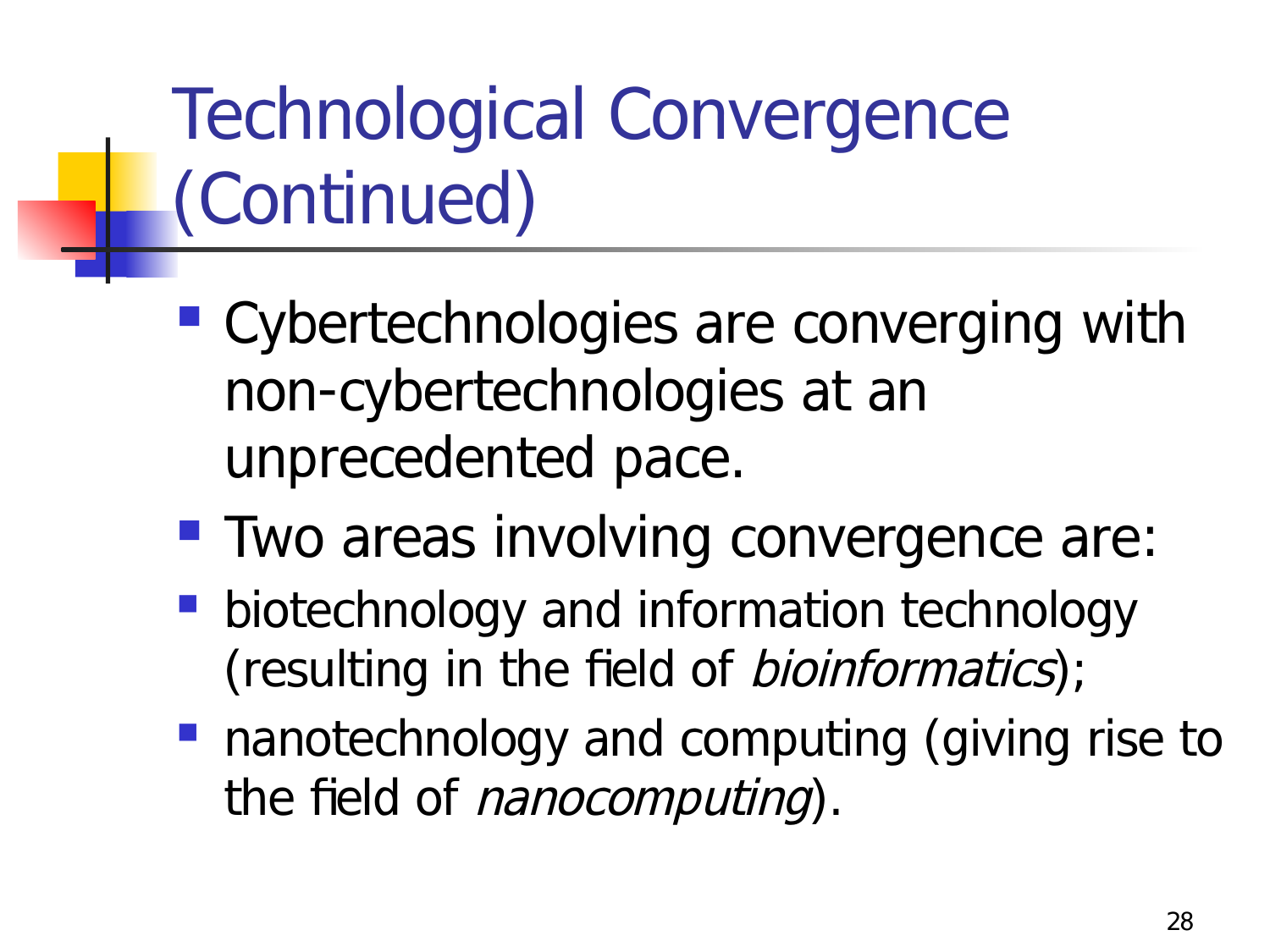

# Technological Convergence (Continued)
Cybertechnologies are converging with non-cybertechnologies at an unprecedented pace.
Two areas involving convergence are:
biotechnology and information technology (resulting in the field of bioinformatics);
nanotechnology and computing (giving rise to the field of nanocomputing).
28